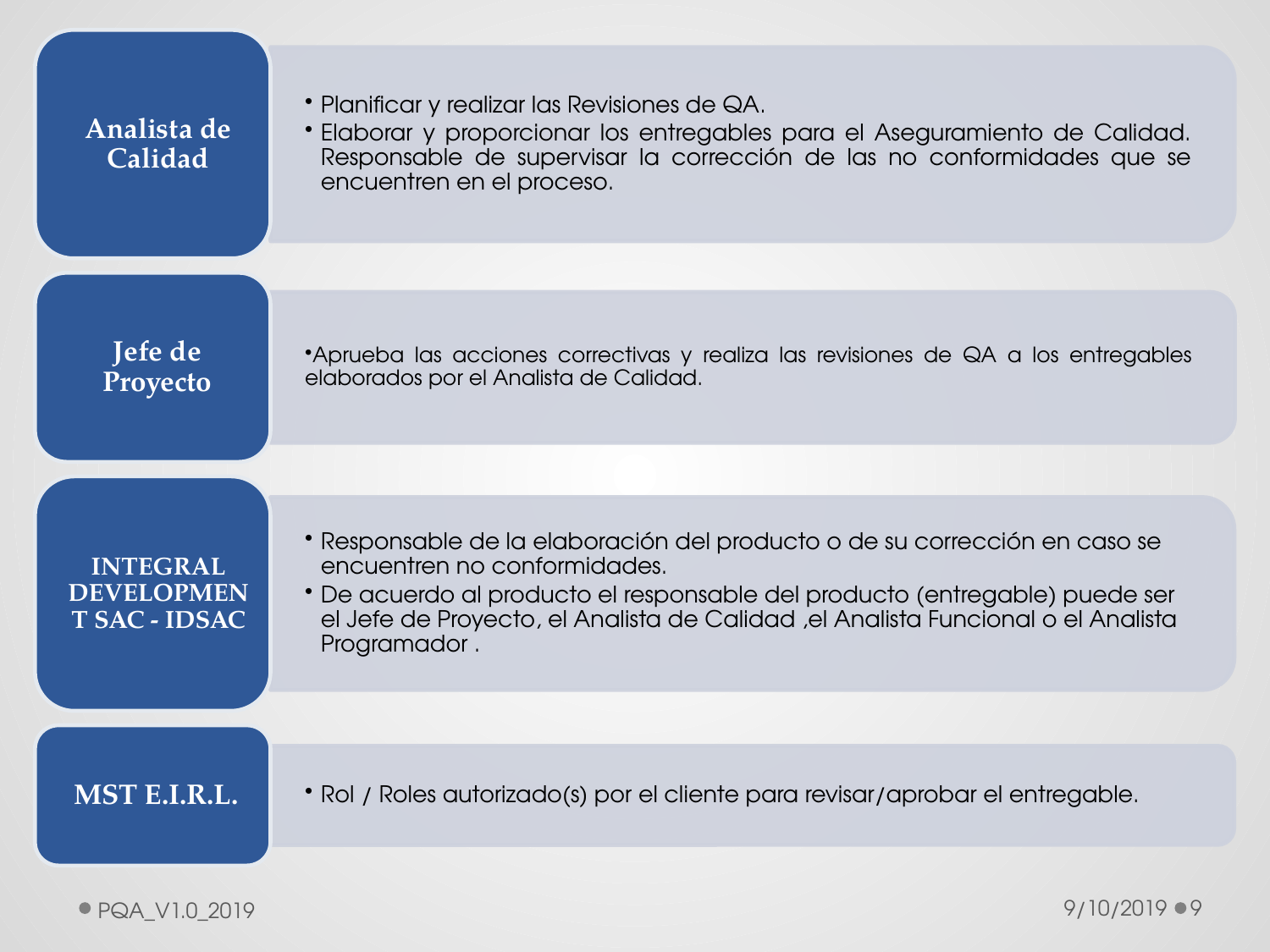

Planificar y realizar las Revisiones de QA.
Elaborar y proporcionar los entregables para el Aseguramiento de Calidad. Responsable de supervisar la corrección de las no conformidades que se encuentren en el proceso.
Analista de Calidad
Aprueba las acciones correctivas y realiza las revisiones de QA a los entregables elaborados por el Analista de Calidad.
Jefe de Proyecto
Responsable de la elaboración del producto o de su corrección en caso se encuentren no conformidades.
De acuerdo al producto el responsable del producto (entregable) puede ser el Jefe de Proyecto, el Analista de Calidad ,el Analista Funcional o el Analista Programador .
INTEGRAL DEVELOPMENT SAC - IDSAC
Rol / Roles autorizado(s) por el cliente para revisar/aprobar el entregable.
MST E.I.R.L.
9/10/2019
9
PQA_V1.0_2019